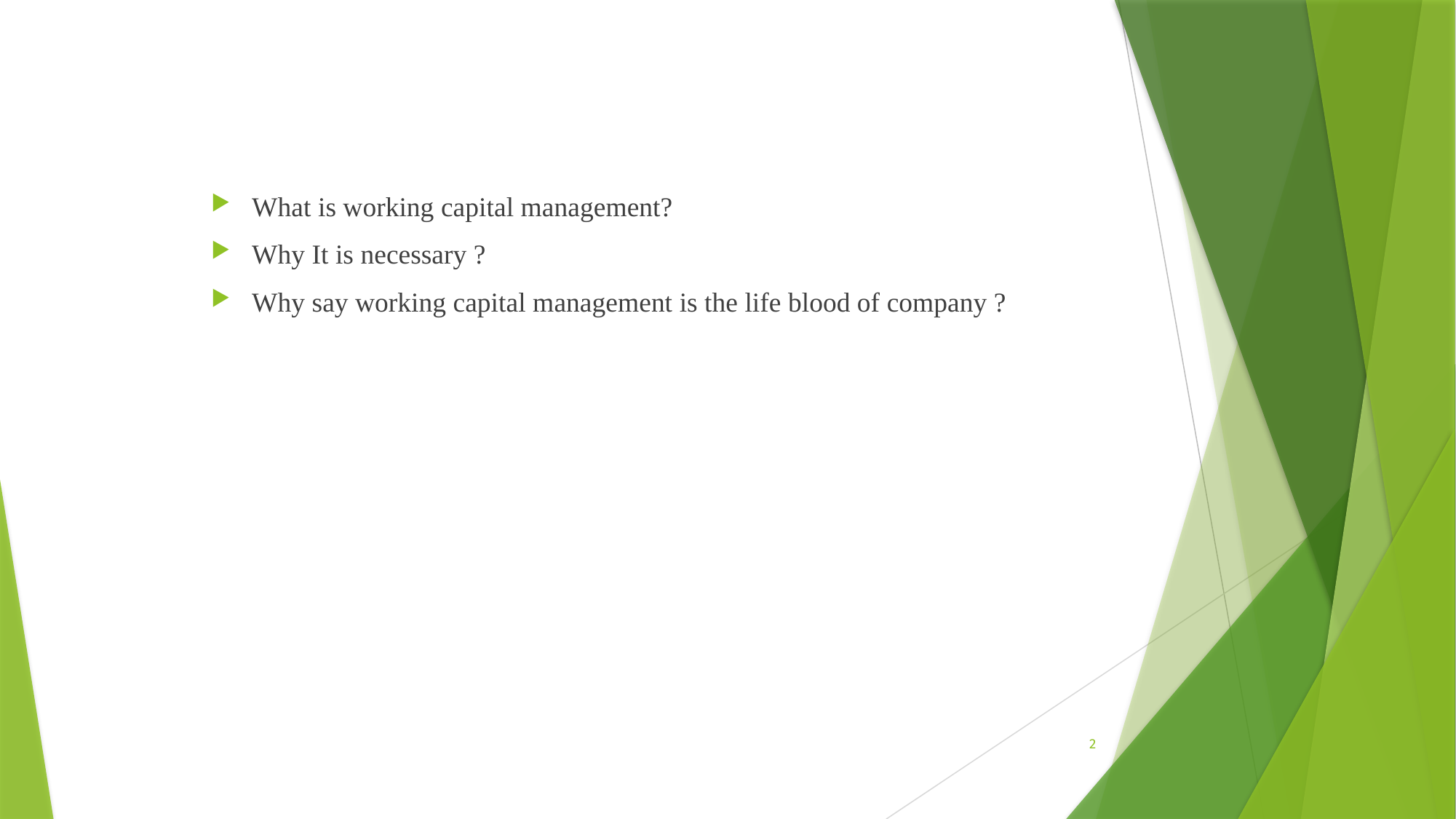

What is working capital management?
Why It is necessary ?
Why say working capital management is the life blood of company ?
2